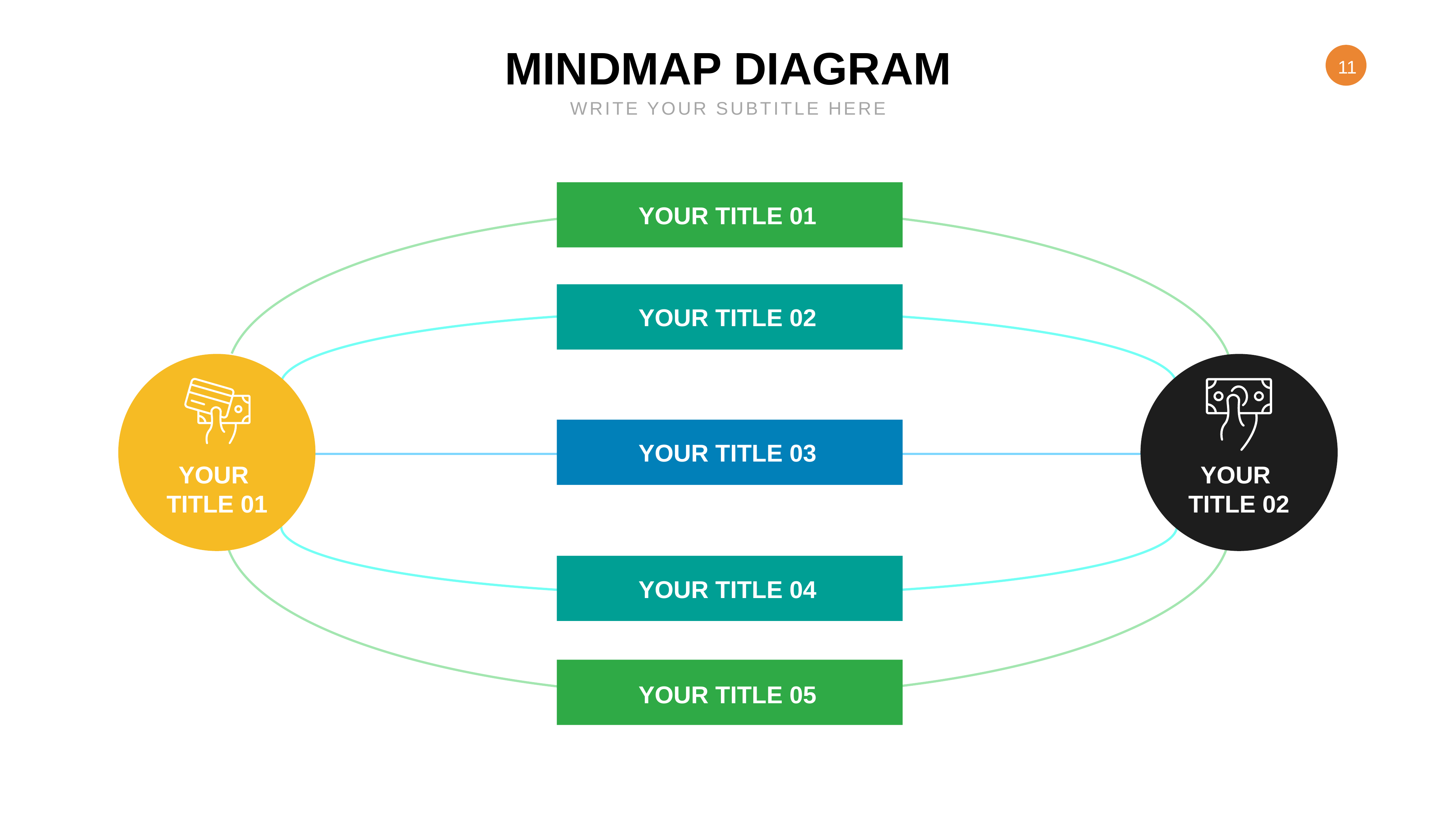

MINDMAP DIAGRAM
WRITE YOUR SUBTITLE HERE

YOUR TITLE 01

YOUR TITLE 02

YOUR TITLE 03
YOUR
TITLE 01
YOUR
TITLE 02

YOUR TITLE 04

YOUR TITLE 05